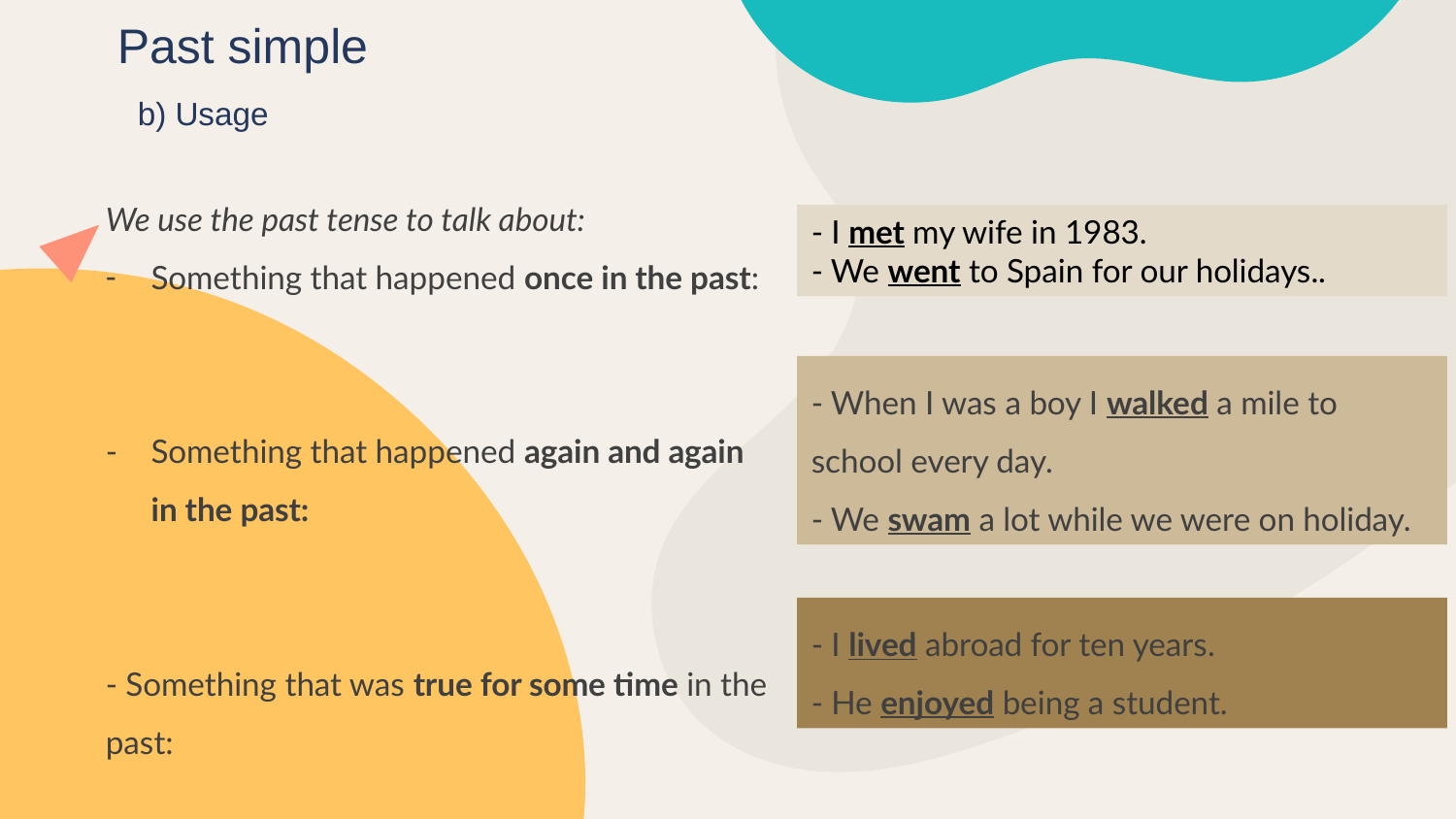

# Past simple
b) Usage
We use the past tense to talk about:
Something that happened once in the past:

Something that happened again and again in the past:

- Something that was true for some time in the past:
- I met my wife in 1983.
- We went to Spain for our holidays..
- When I was a boy I walked a mile to school every day.
- We swam a lot while we were on holiday.
- I lived abroad for ten years.
- He enjoyed being a student.